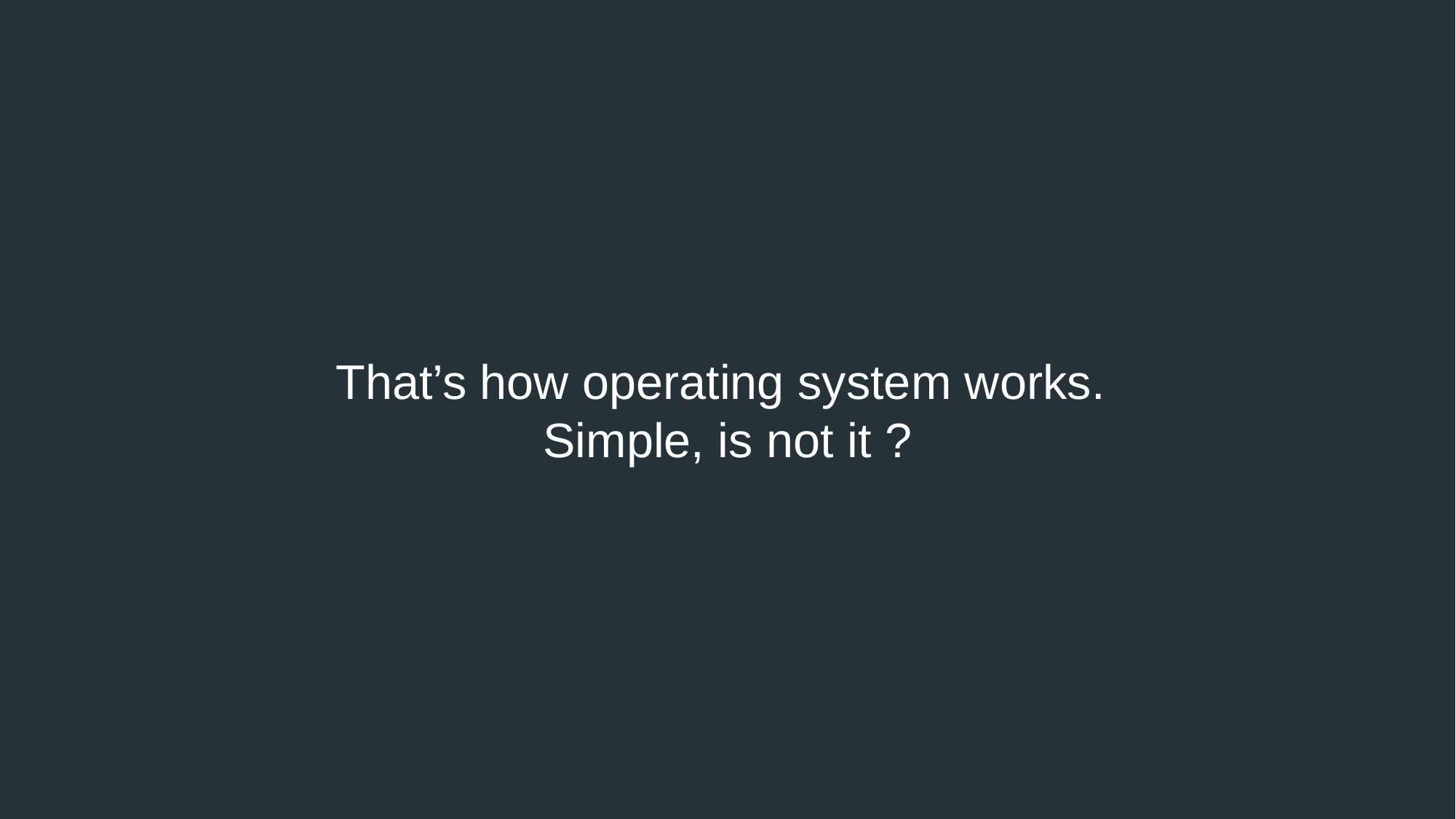

That’s how operating system works.
Simple, is not it ?